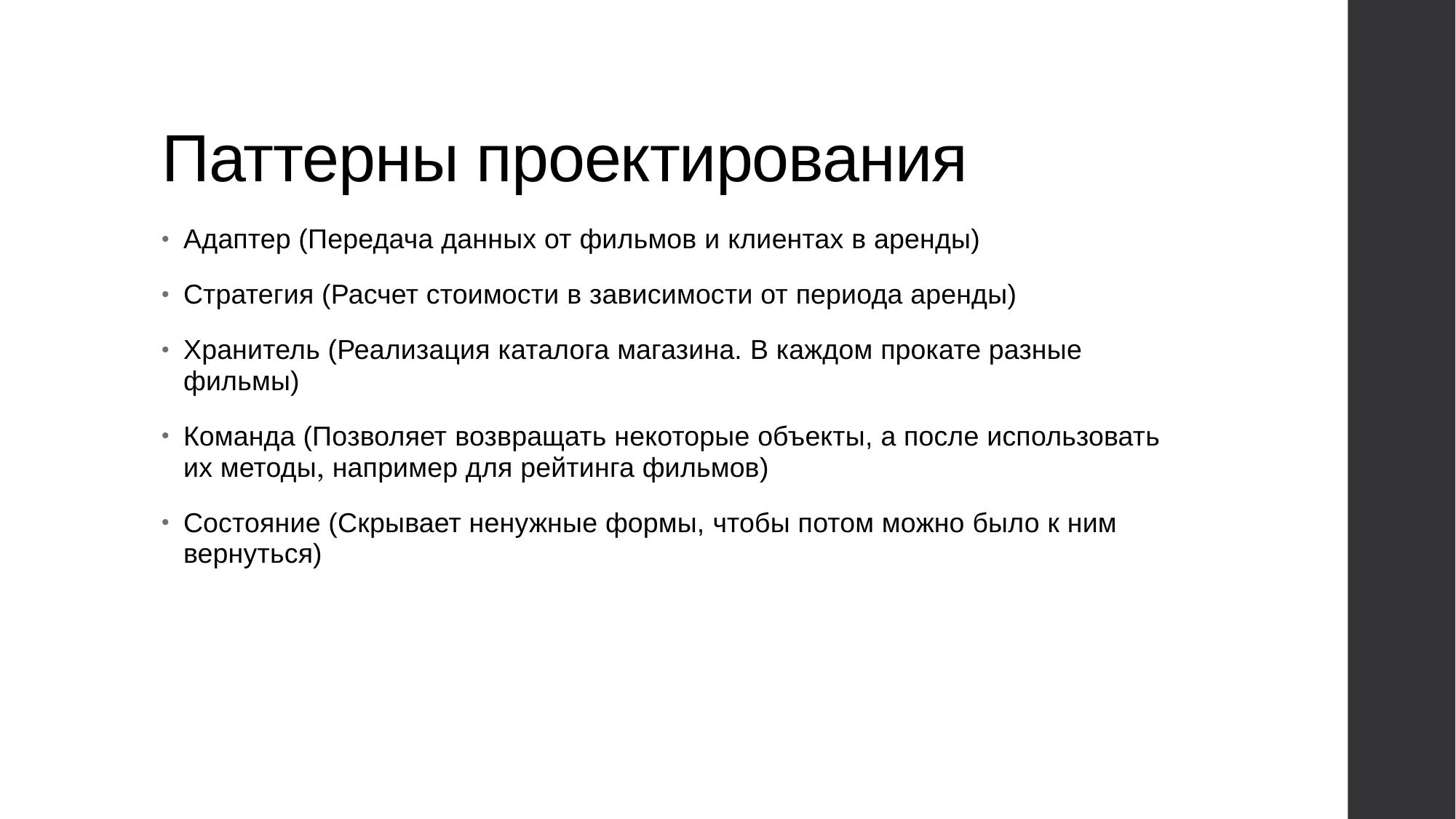

# Паттерны проектирования
Адаптер (Передача данных от фильмов и клиентах в аренды)
Стратегия (Расчет стоимости в зависимости от периода аренды)
Хранитель (Реализация каталога магазина. В каждом прокате разные фильмы)
Команда (Позволяет возвращать некоторые объекты, а после использовать их методы, например для рейтинга фильмов)
Состояние (Скрывает ненужные формы, чтобы потом можно было к ним вернуться)